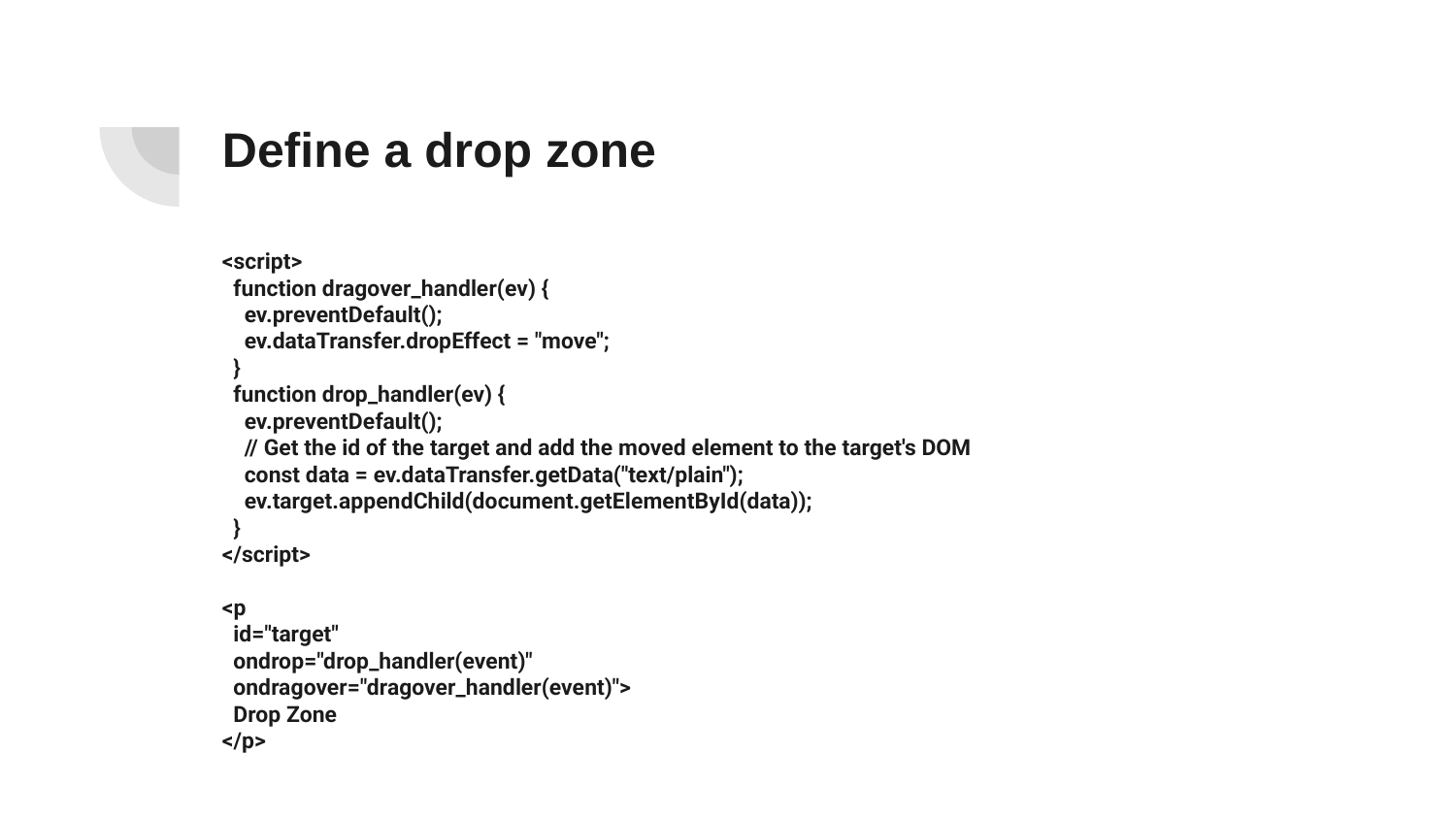

# Define a drop zone

<script>
  function dragover_handler(ev) {
    ev.preventDefault();
    ev.dataTransfer.dropEffect = "move";
  }
  function drop_handler(ev) {
    ev.preventDefault();
    // Get the id of the target and add the moved element to the target's DOM
    const data = ev.dataTransfer.getData("text/plain");
    ev.target.appendChild(document.getElementById(data));
  }
</script>

<p
  id="target"
  ondrop="drop_handler(event)"
  ondragover="dragover_handler(event)">
  Drop Zone
</p>